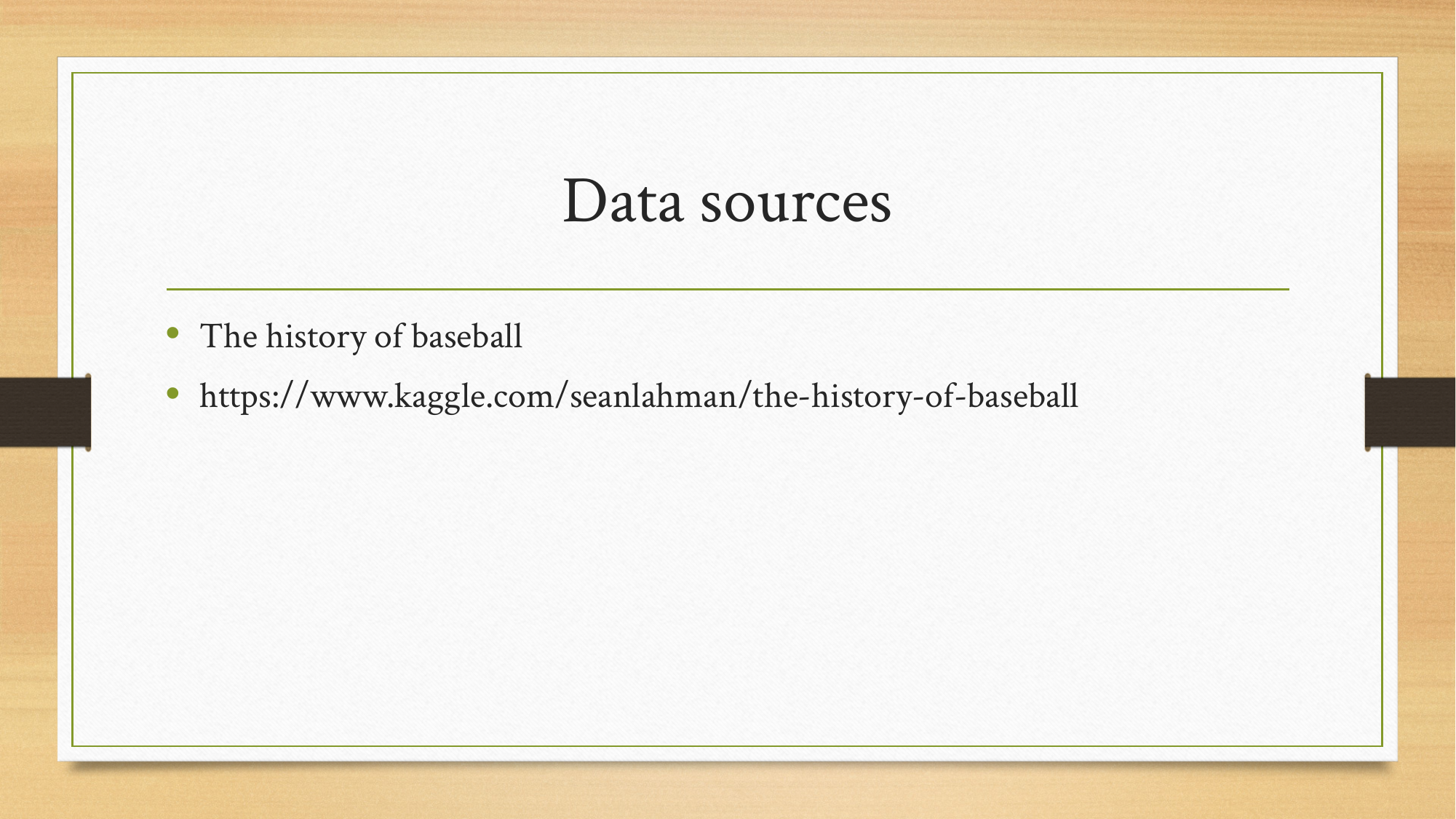

# Data sources
The history of baseball
https://www.kaggle.com/seanlahman/the-history-of-baseball